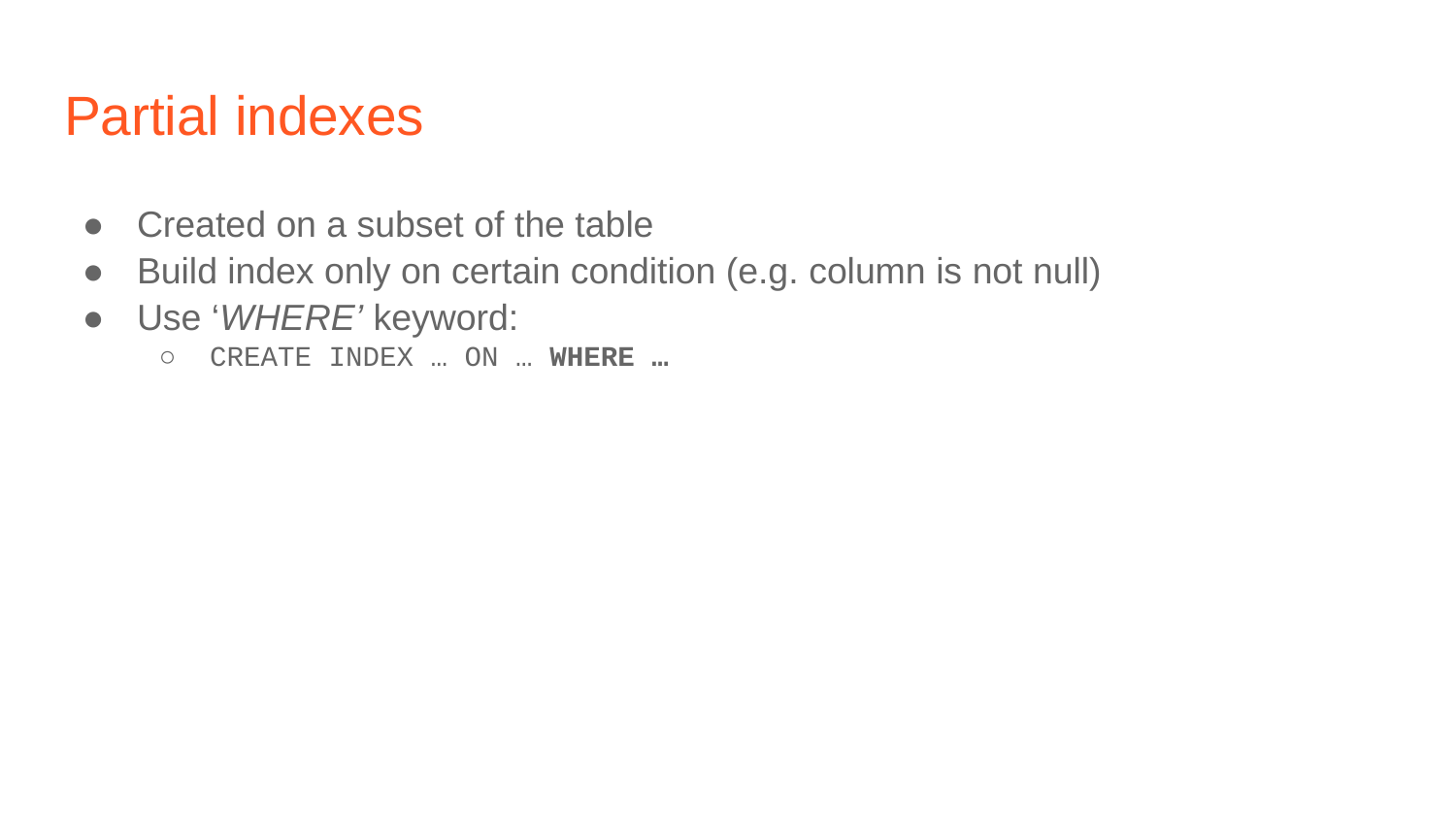

# Partial indexes
Created on a subset of the table
Build index only on certain condition (e.g. column is not null)
Use ‘WHERE’ keyword:
CREATE INDEX … ON … WHERE …